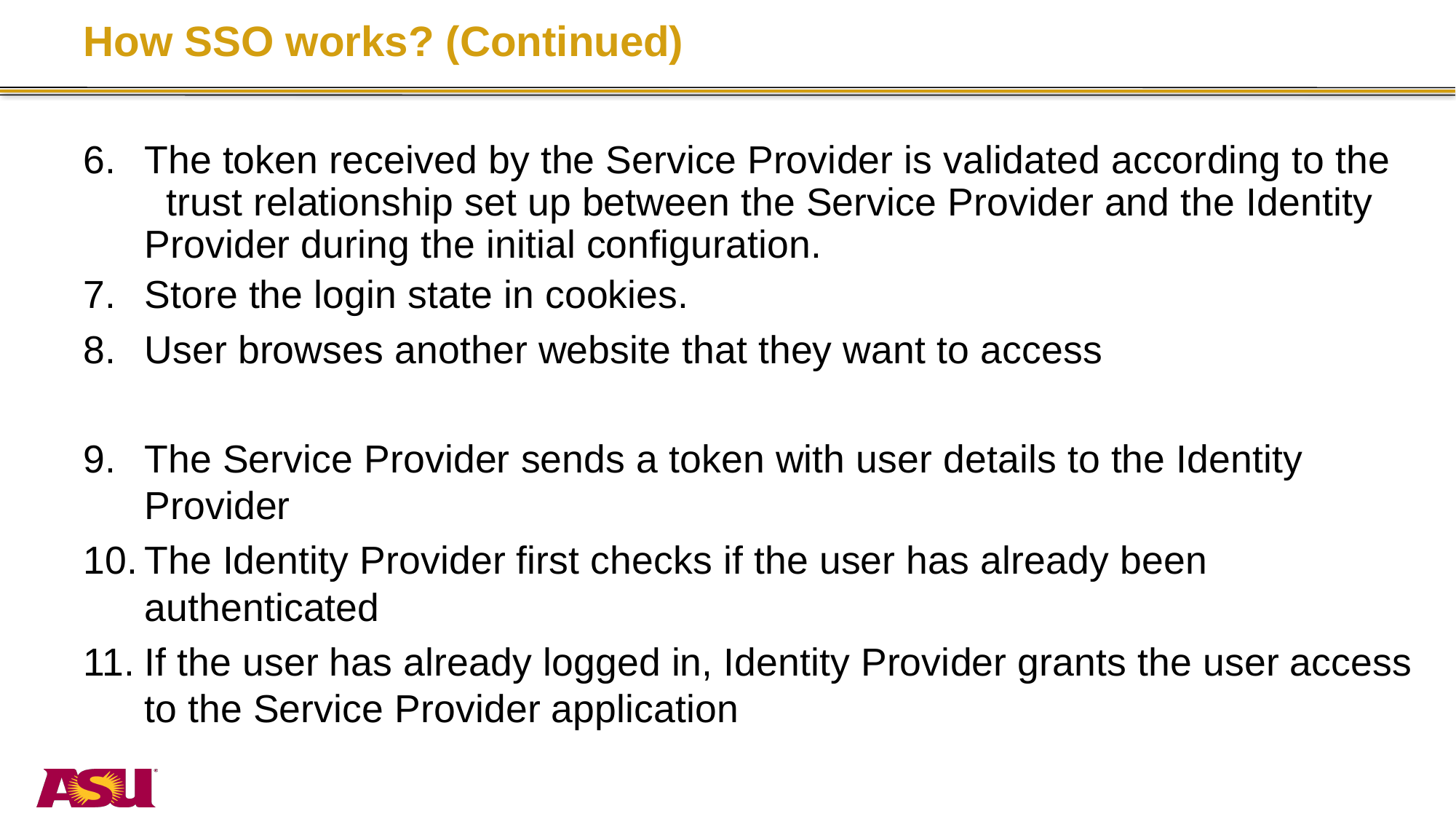

How SSO works? (Continued)
The token received by the Service Provider is validated according to the     trust relationship set up between the Service Provider and the Identity  Provider during the initial configuration.
Store the login state in cookies.
User browses another website that they want to access

The Service Provider sends a token with user details to the Identity Provider
The Identity Provider first checks if the user has already been authenticated
If the user has already logged in, Identity Provider grants the user access to the Service Provider application